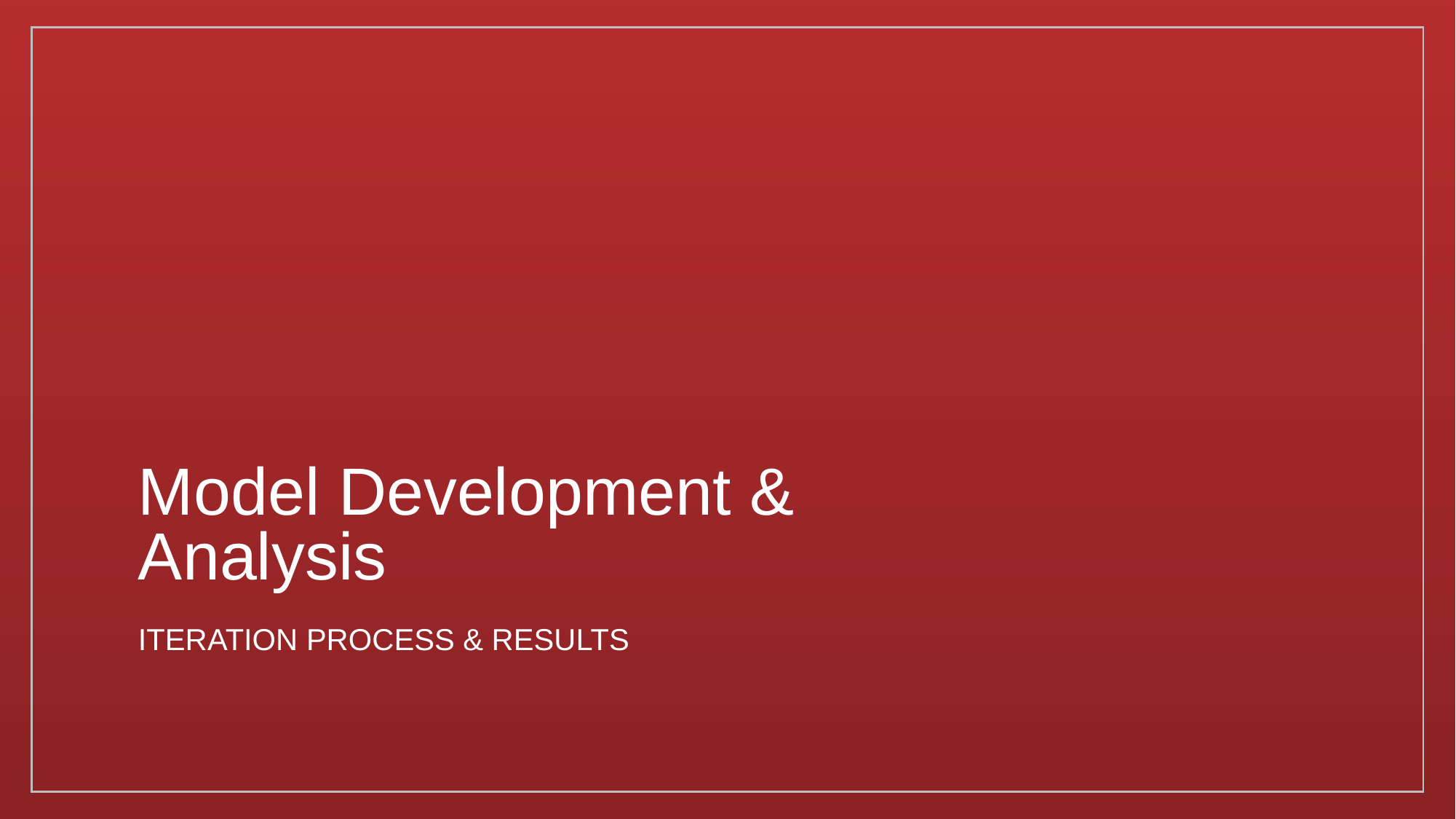

# Model Development & Analysis
Iteration process & results